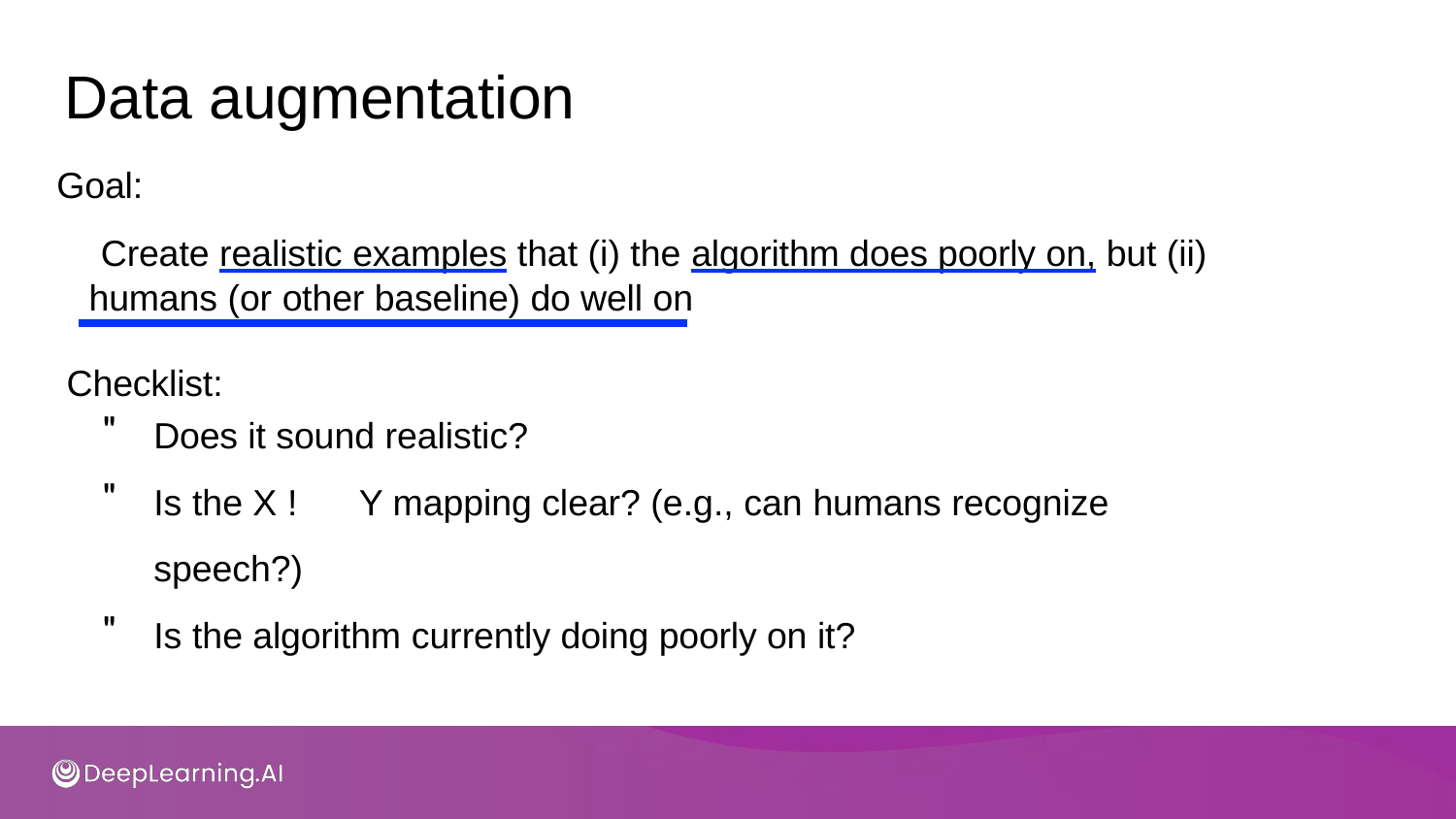

# Data augmentation
Goal:
Create realistic examples that (i) the algorithm does poorly on, but (ii)  humans (or other baseline) do well on

Checklist:
Does it sound realistic?
Is the X !
speech?)
Is the algorithm currently doing poorly on it?
Y mapping clear? (e.g., can humans recognize